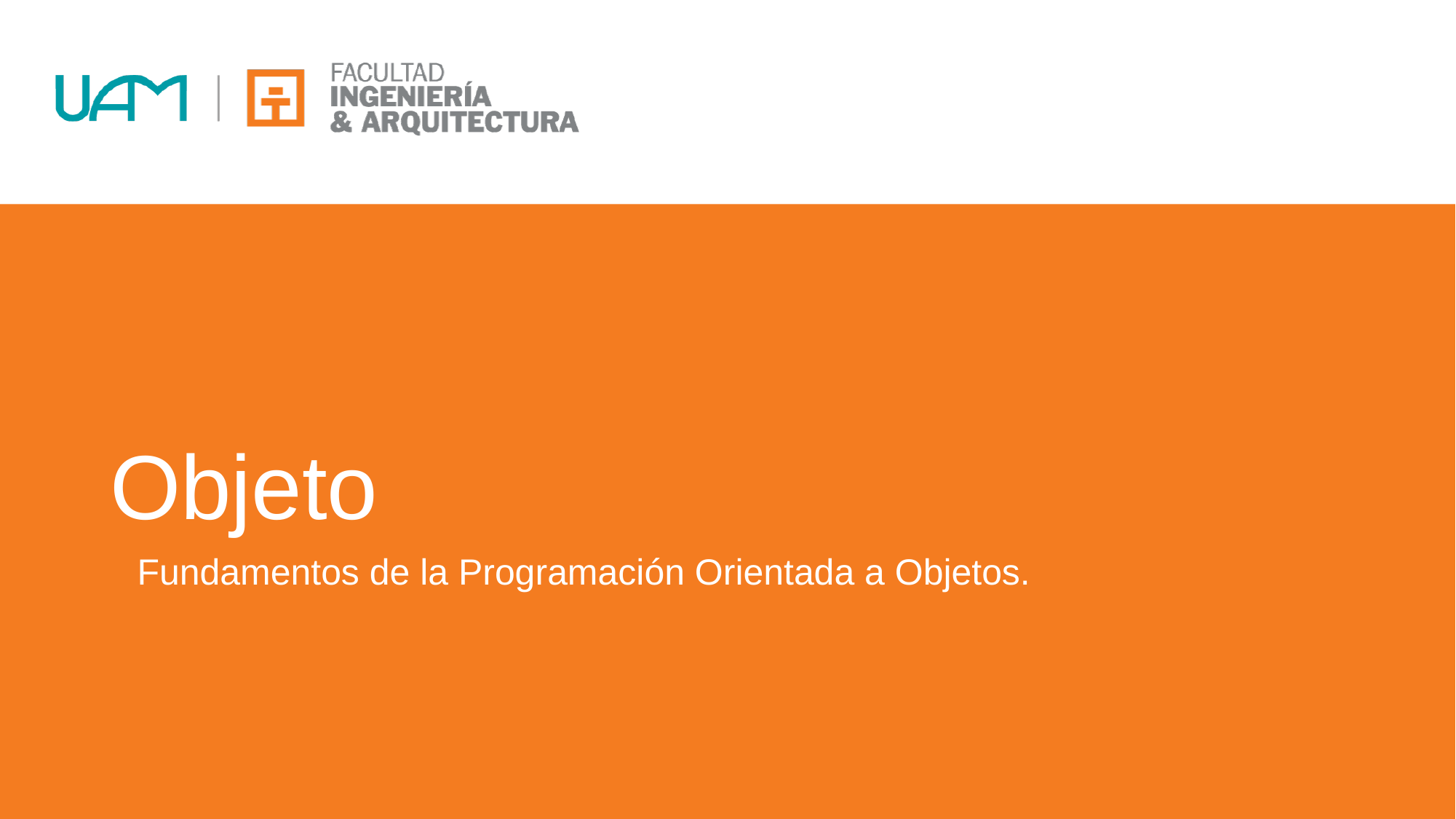

# Objeto
Fundamentos de la Programación Orientada a Objetos.